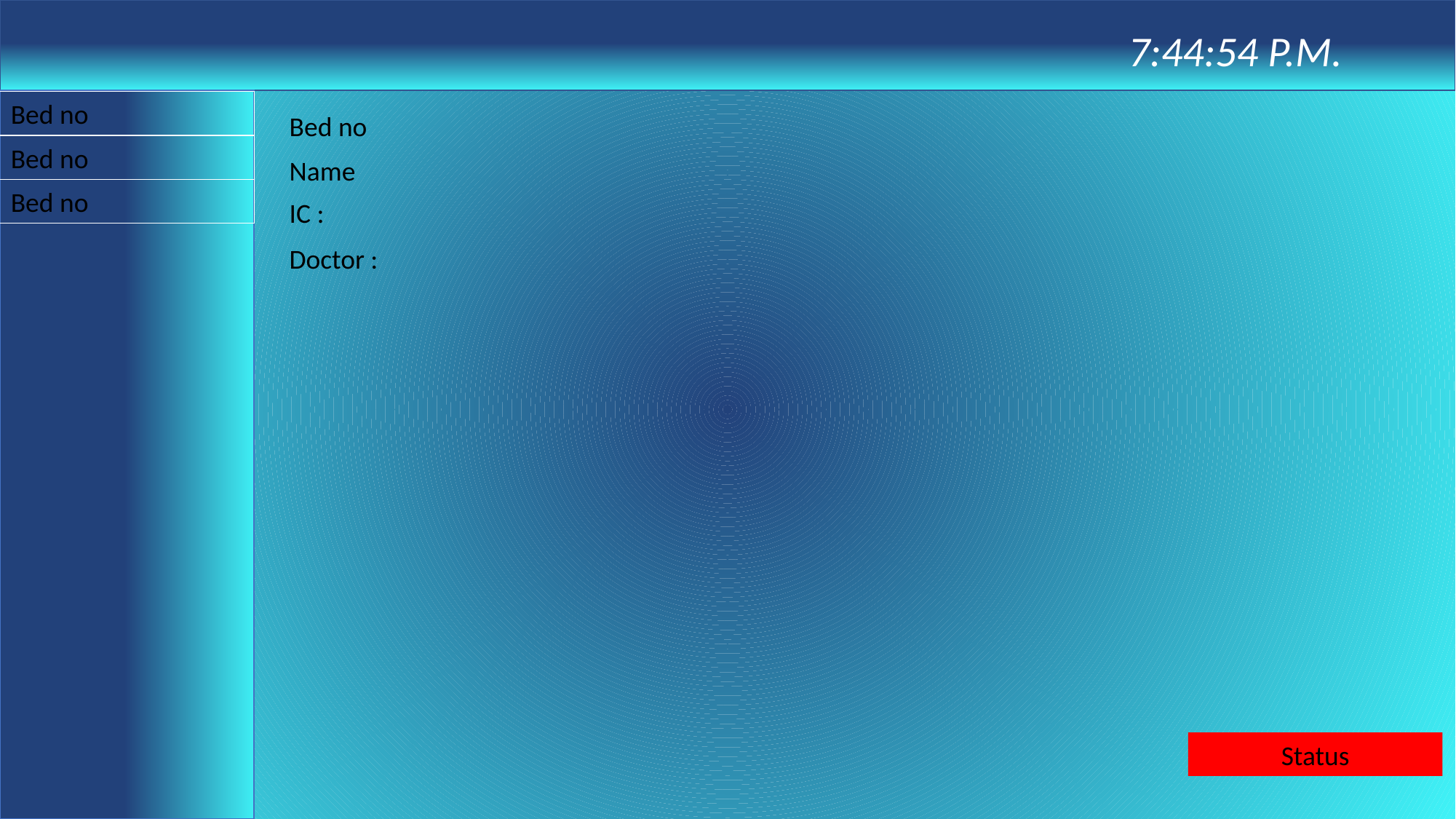

7:44:54 P.M.

Bed no
Bed no
Bed no
Name
Bed no
IC :
Doctor :
Status